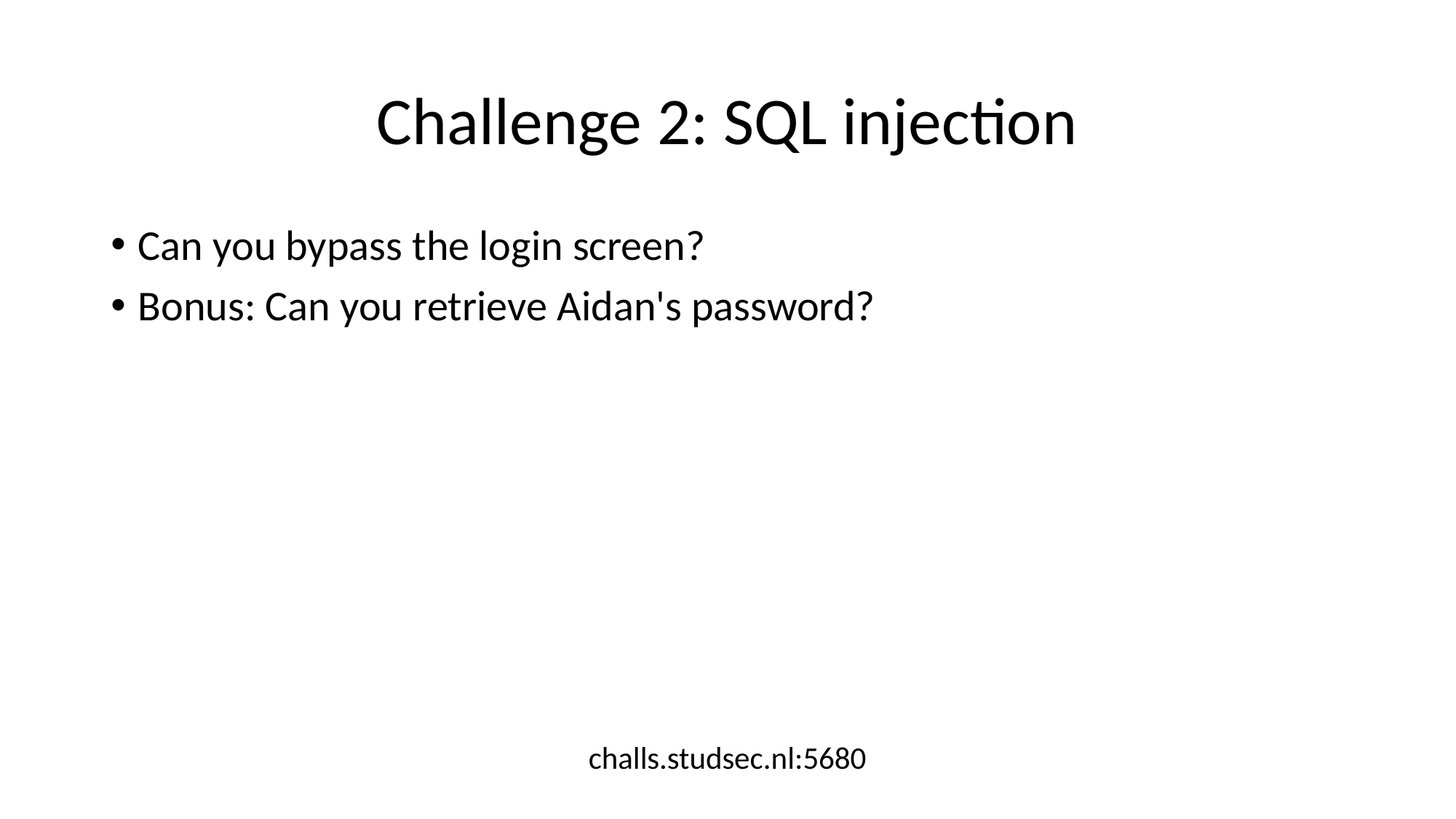

# Challenge 2: SQL injection
Can you bypass the login screen?
Bonus: Can you retrieve Aidan's password?
challs.studsec.nl:5680